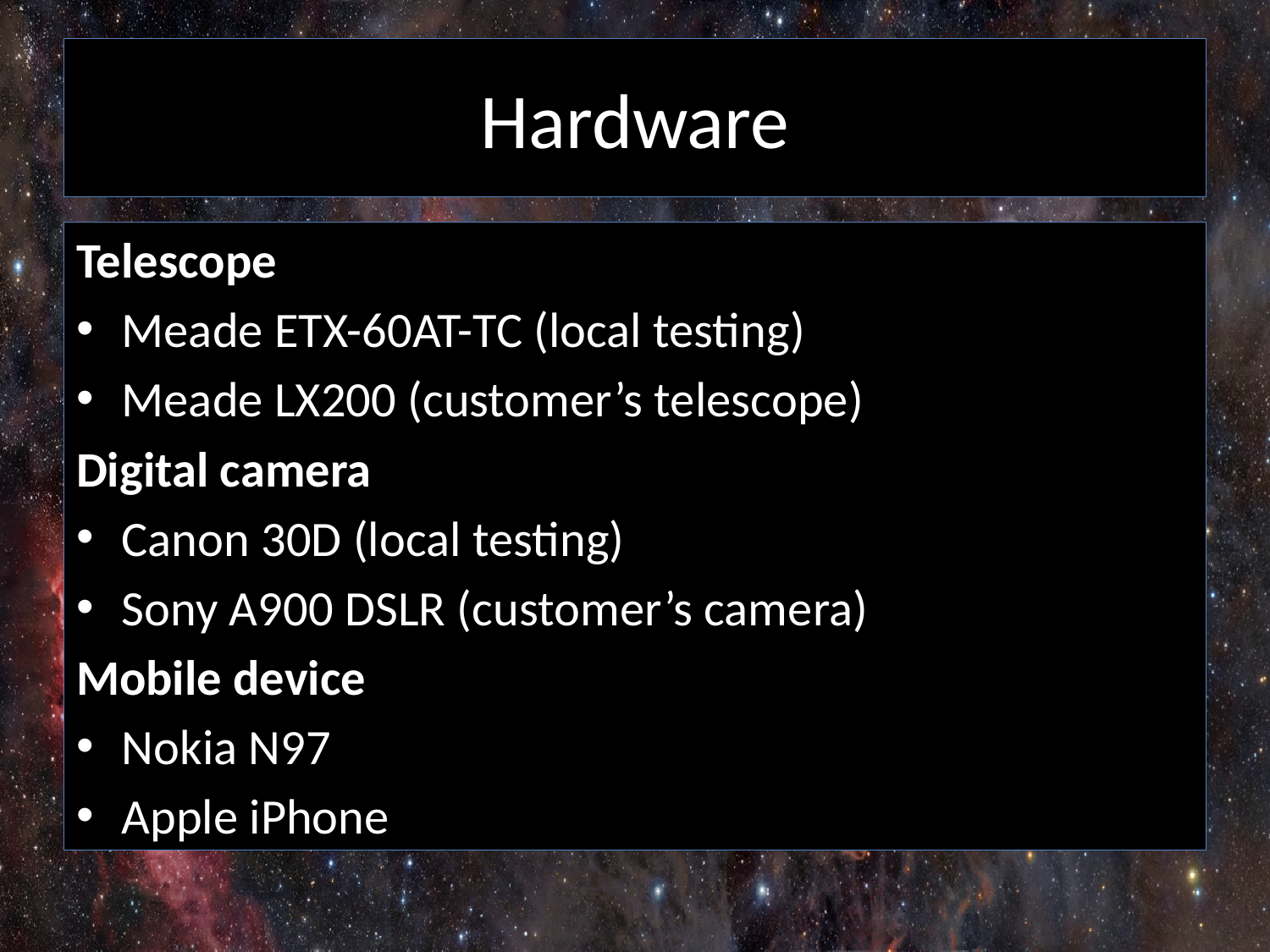

# Hardware
Telescope
Meade ETX-60AT-TC (local testing)
Meade LX200 (customer’s telescope)
Digital camera
Canon 30D (local testing)
Sony A900 DSLR (customer’s camera)
Mobile device
Nokia N97
Apple iPhone